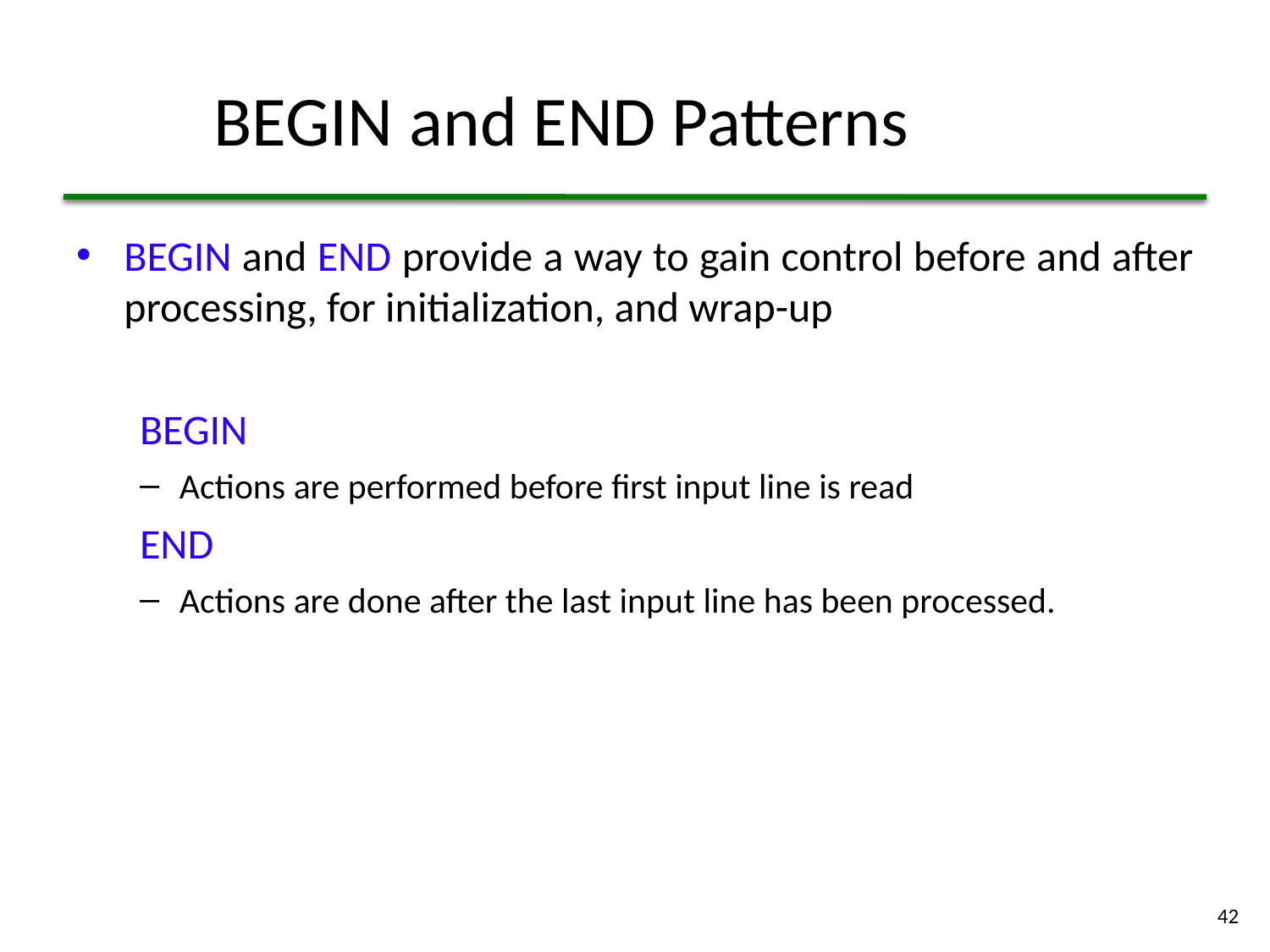

# BEGIN and END Patterns
BEGIN and END provide a way to gain control before and after processing, for initialization, and wrap-up

BEGIN
Actions are performed before first input line is read
END
Actions are done after the last input line has been processed.
42